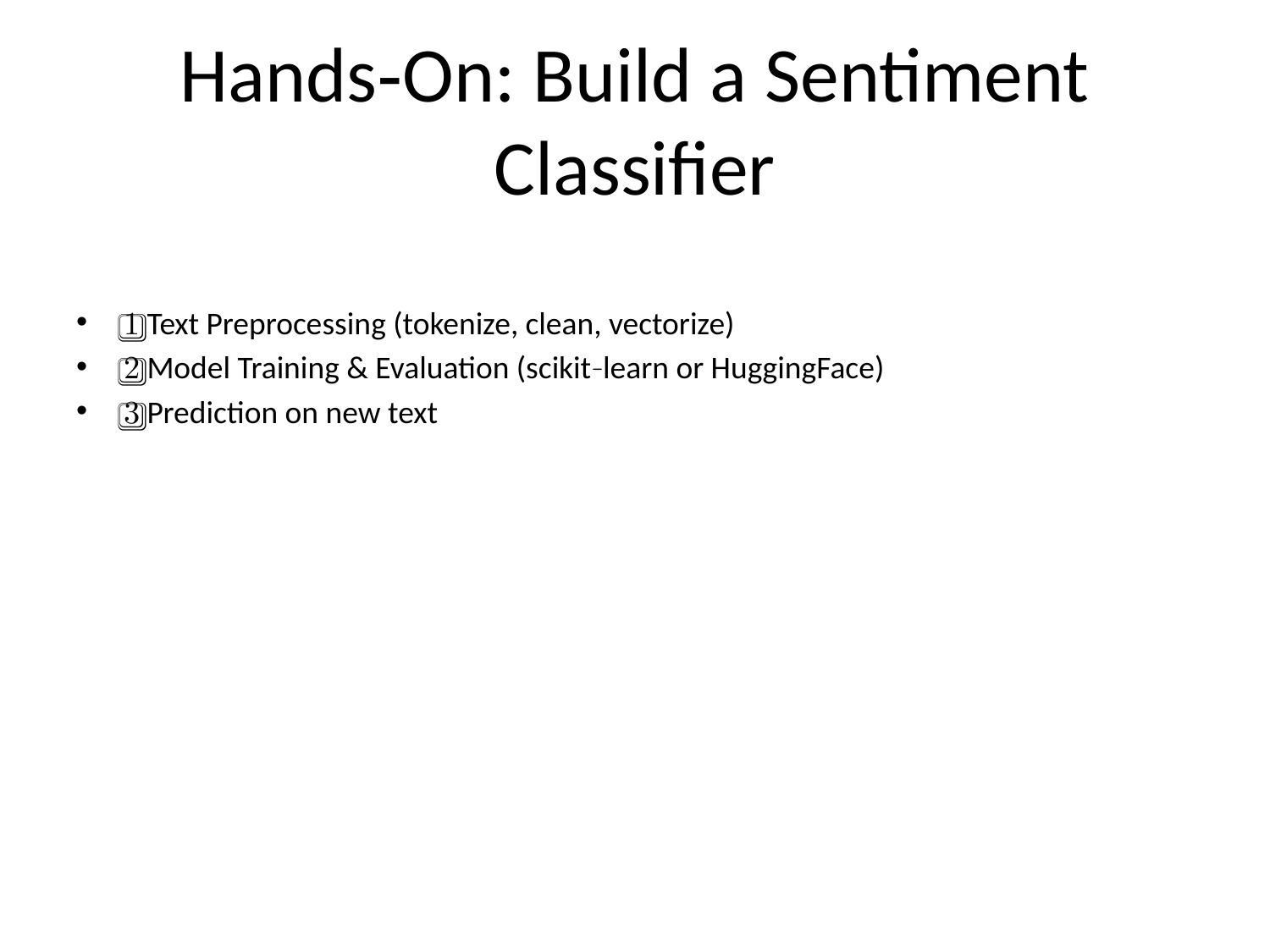

# Hands‑On: Build a Sentiment Classifier

1️⃣ Text Preprocessing (tokenize, clean, vectorize)
2️⃣ Model Training & Evaluation (scikit‑learn or HuggingFace)
3️⃣ Prediction on new text